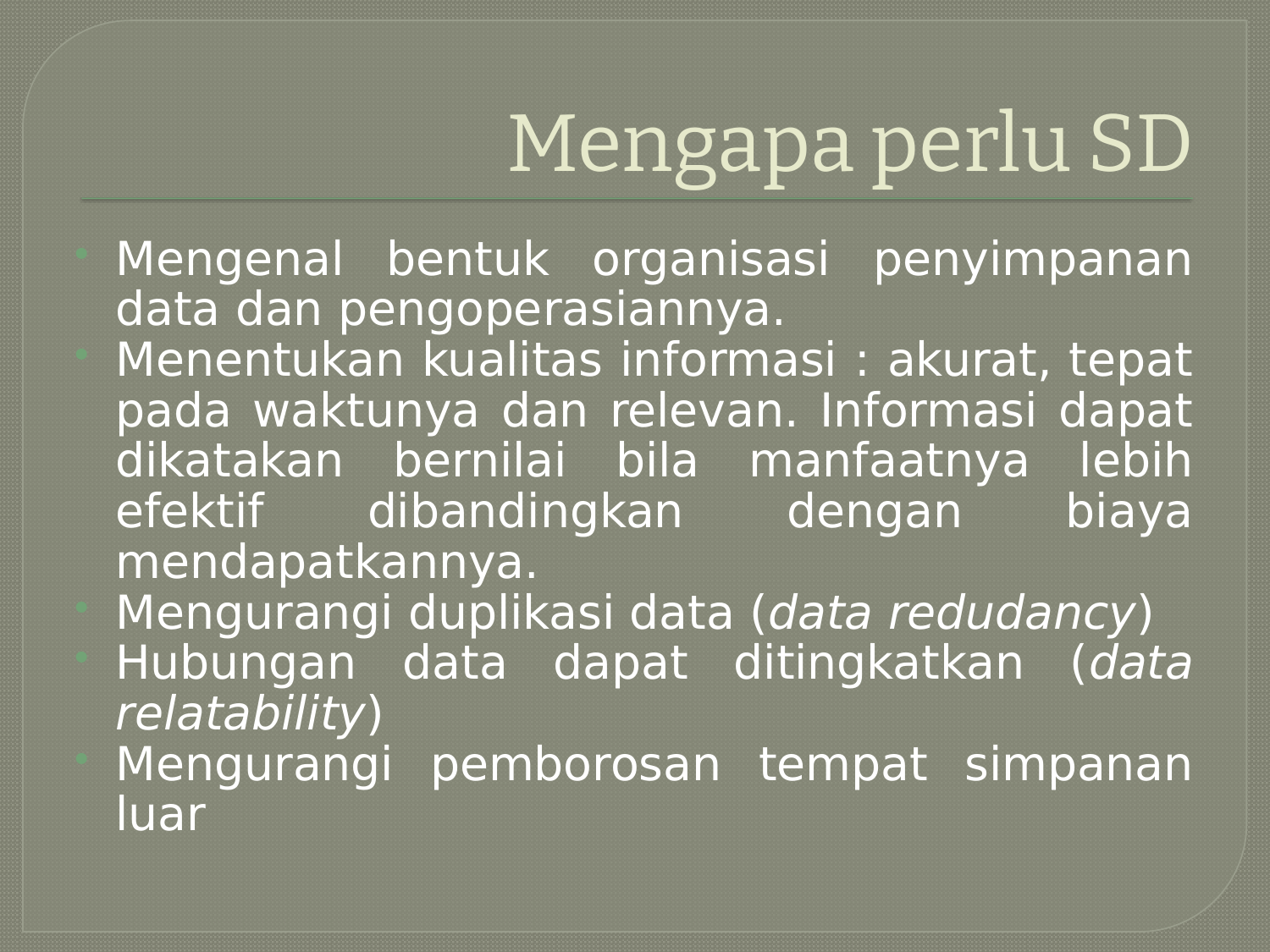

# Mengapa perlu SD
Mengenal bentuk organisasi penyimpanan data dan pengoperasiannya.
Menentukan kualitas informasi : akurat, tepat pada waktunya dan relevan. Informasi dapat dikatakan bernilai bila manfaatnya lebih efektif dibandingkan dengan biaya mendapatkannya.
Mengurangi duplikasi data (data redudancy)
Hubungan data dapat ditingkatkan (data relatability)
Mengurangi pemborosan tempat simpanan luar